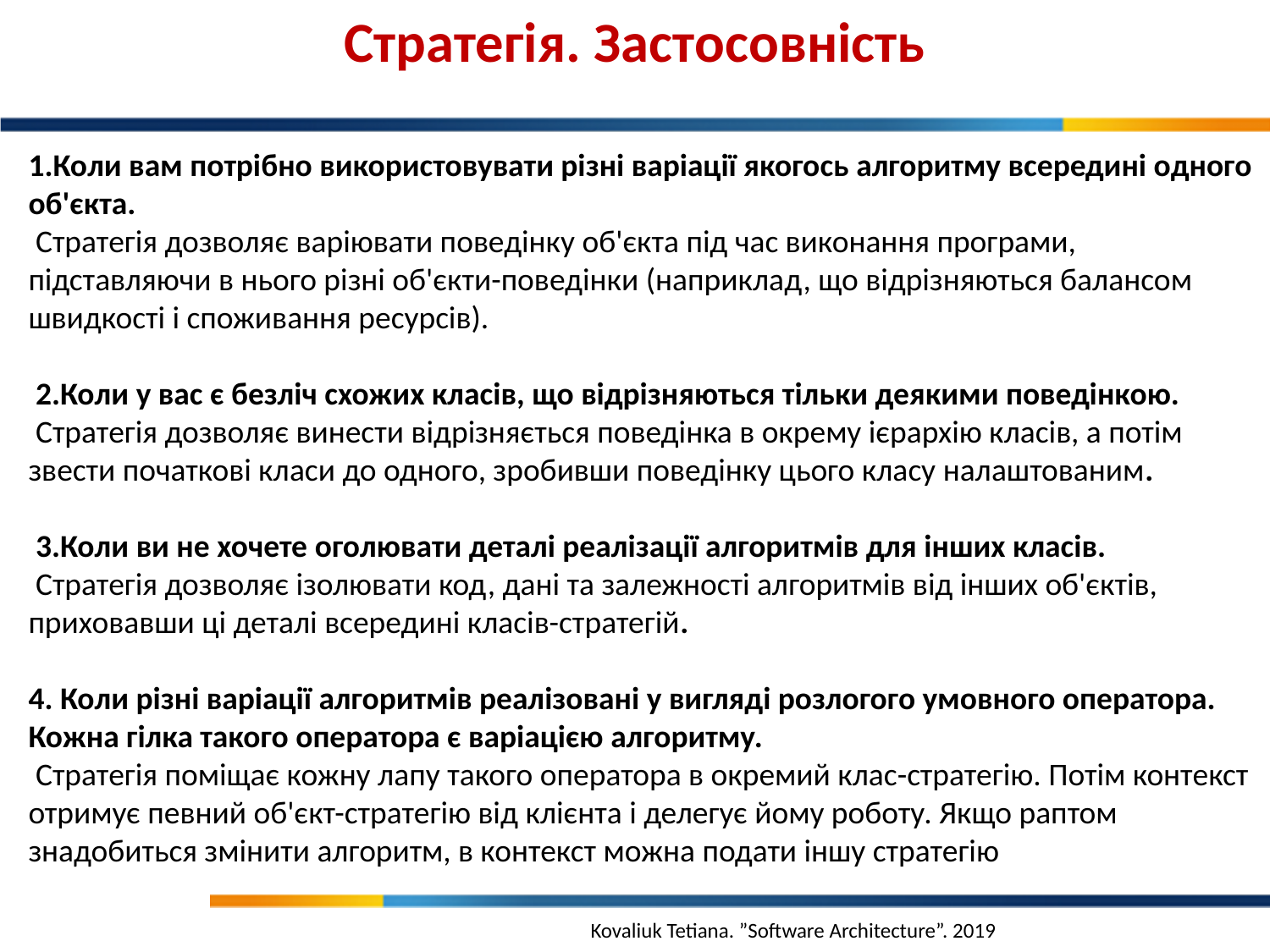

Стратегія. Застосовність
1.Коли вам потрібно використовувати різні варіації якогось алгоритму всередині одного об'єкта.
 Стратегія дозволяє варіювати поведінку об'єкта під час виконання програми, підставляючи в нього різні об'єкти-поведінки (наприклад, що відрізняються балансом швидкості і споживання ресурсів).

 2.Коли у вас є безліч схожих класів, що відрізняються тільки деякими поведінкою.
 Стратегія дозволяє винести відрізняється поведінка в окрему ієрархію класів, а потім звести початкові класи до одного, зробивши поведінку цього класу налаштованим.

 3.Коли ви не хочете оголювати деталі реалізації алгоритмів для інших класів.
 Стратегія дозволяє ізолювати код, дані та залежності алгоритмів від інших об'єктів, приховавши ці деталі всередині класів-стратегій.

4. Коли різні варіації алгоритмів реалізовані у вигляді розлогого умовного оператора. Кожна гілка такого оператора є варіацією алгоритму.
 Стратегія поміщає кожну лапу такого оператора в окремий клас-стратегію. Потім контекст отримує певний об'єкт-стратегію від клієнта і делегує йому роботу. Якщо раптом знадобиться змінити алгоритм, в контекст можна подати іншу стратегію